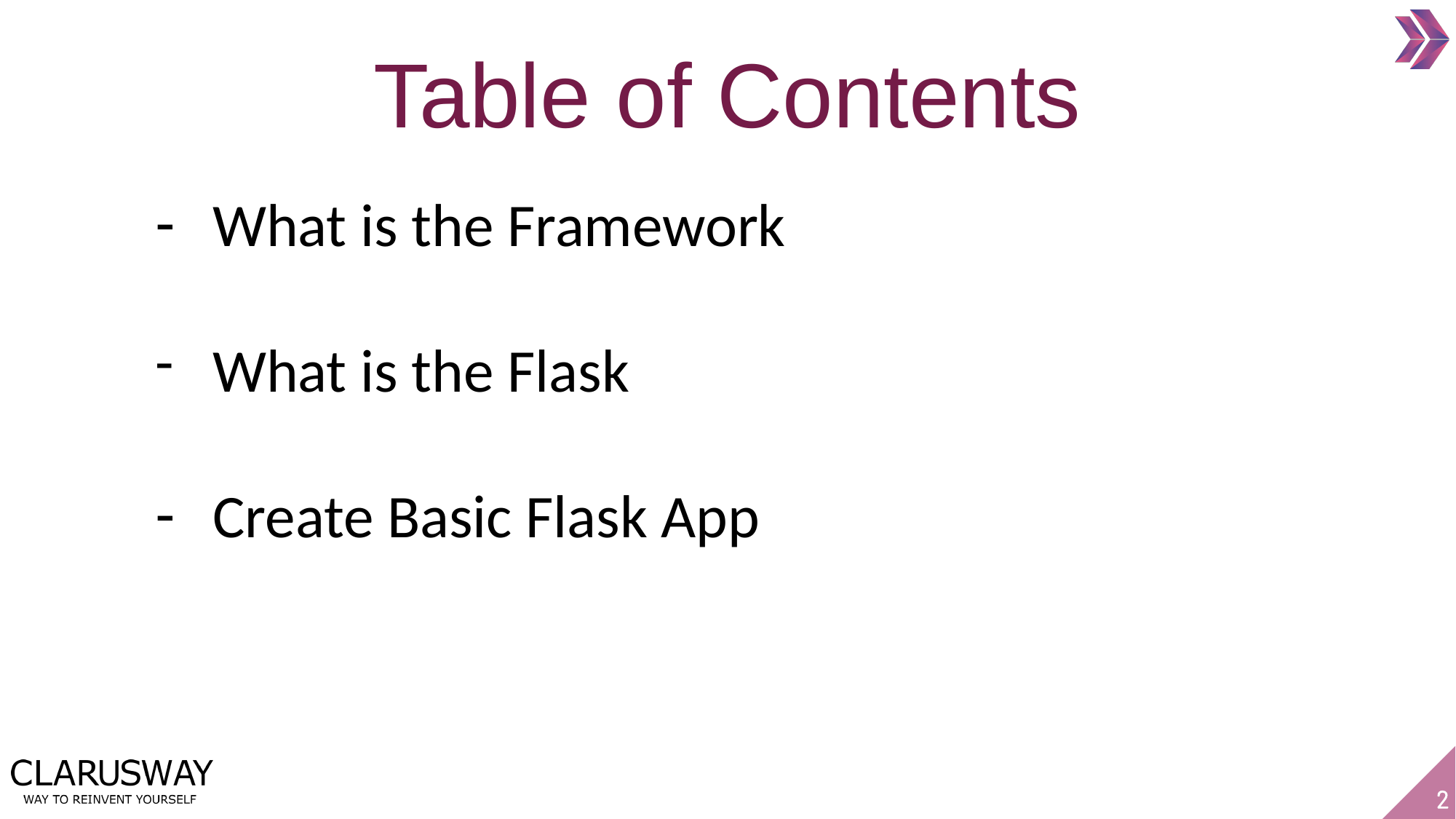

Table of Contents
What is the Framework

What is the Flask

Create Basic Flask App

2